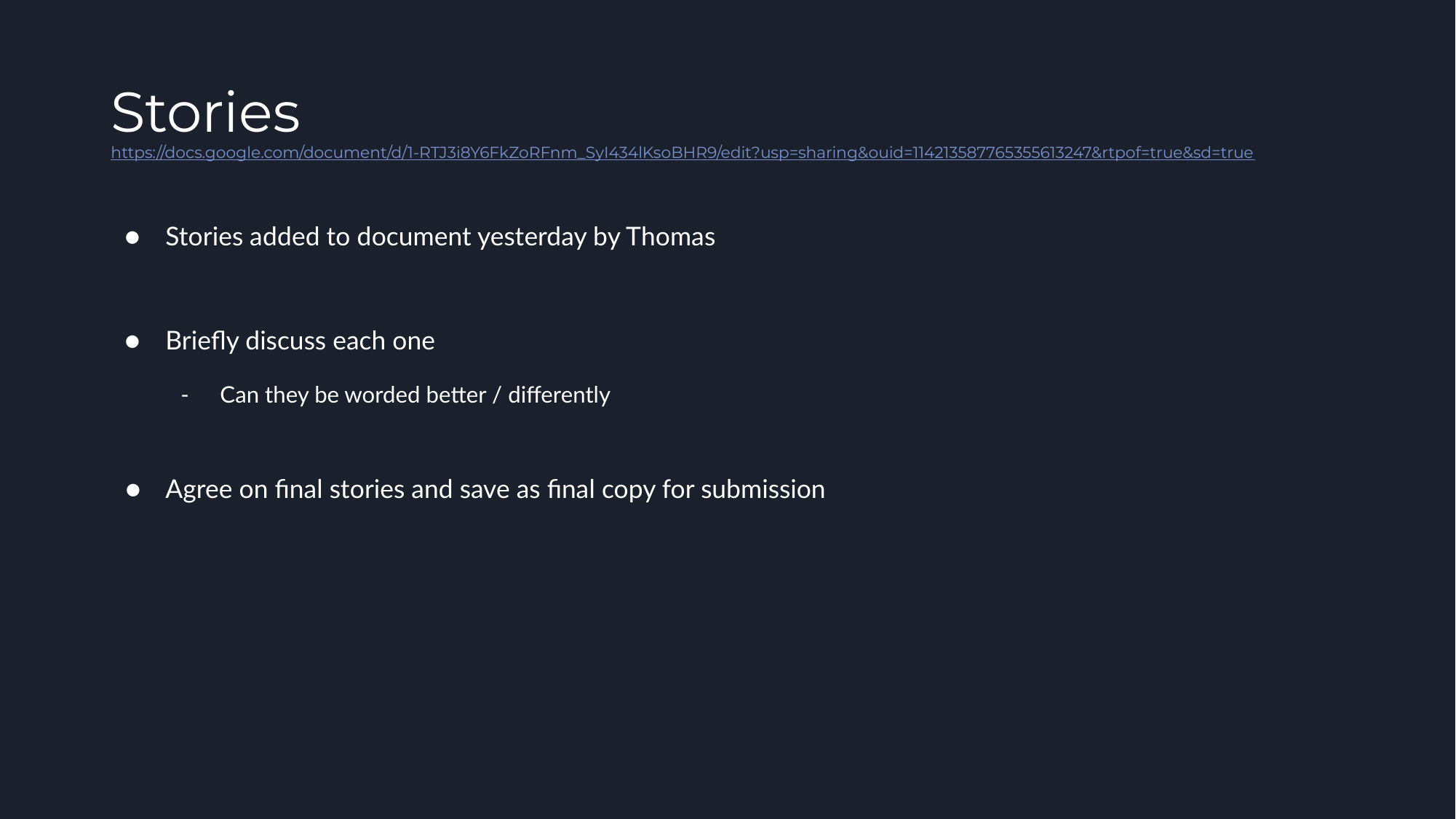

# Stories https://docs.google.com/document/d/1-RTJ3i8Y6FkZoRFnm_SyI434lKsoBHR9/edit?usp=sharing&ouid=114213587765355613247&rtpof=true&sd=true
Stories added to document yesterday by Thomas

Briefly discuss each one

Can they be worded better / differently

Agree on final stories and save as final copy for submission